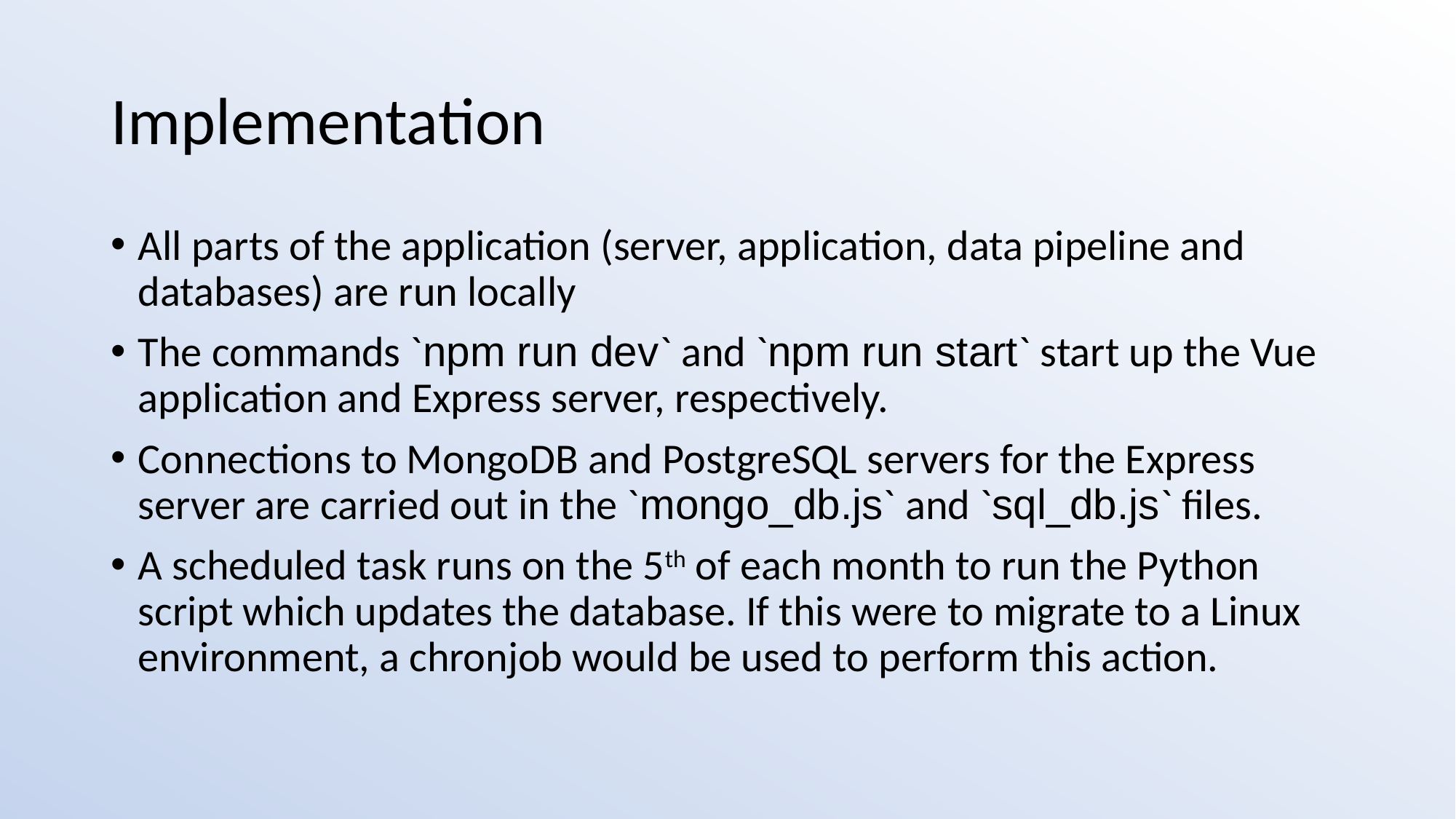

# Implementation
All parts of the application (server, application, data pipeline and databases) are run locally
The commands `npm run dev` and `npm run start` start up the Vue application and Express server, respectively.
Connections to MongoDB and PostgreSQL servers for the Express server are carried out in the `mongo_db.js` and `sql_db.js` files.
A scheduled task runs on the 5th of each month to run the Python script which updates the database. If this were to migrate to a Linux environment, a chronjob would be used to perform this action.